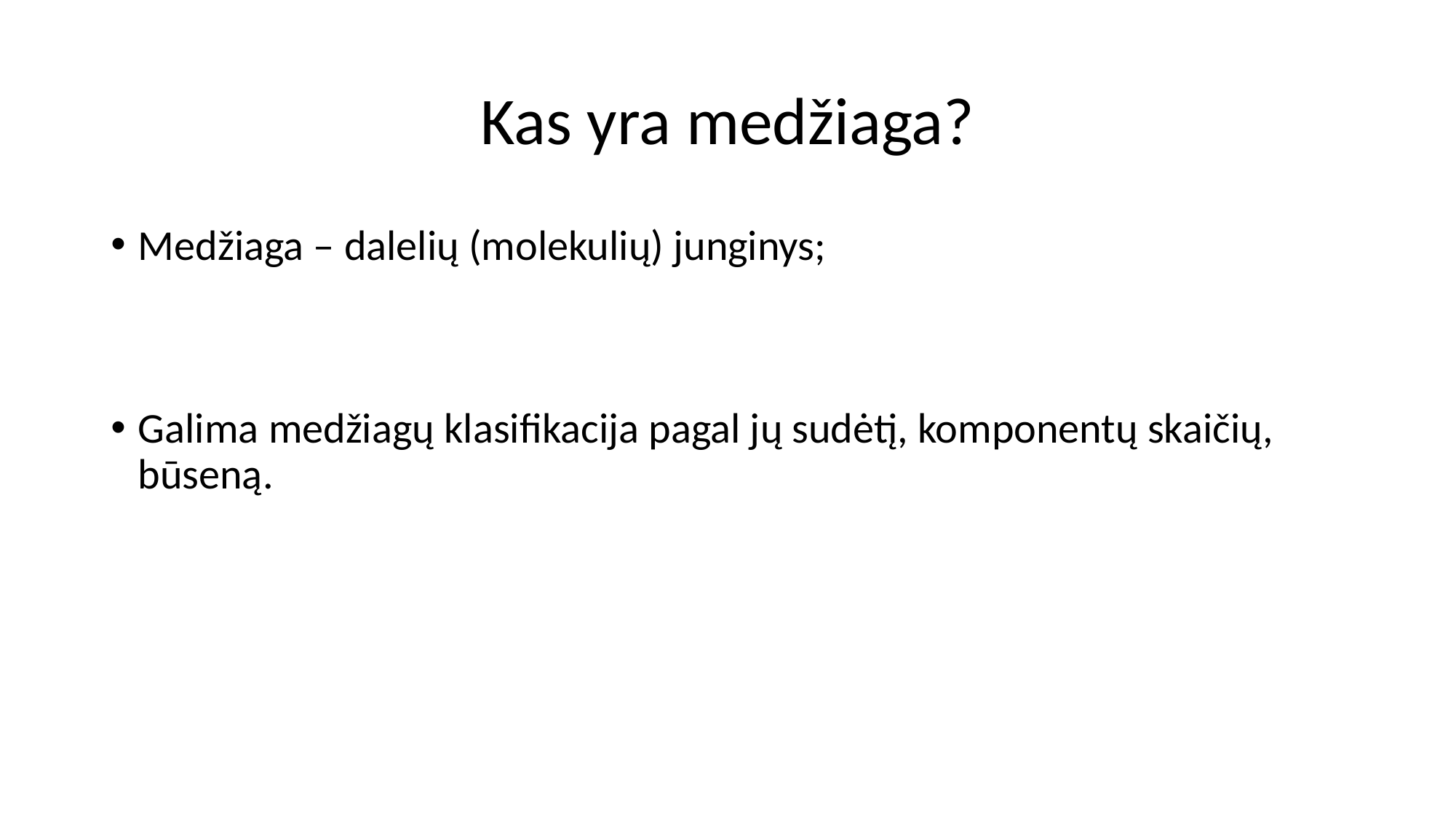

# Kas yra medžiaga?
Medžiaga – dalelių (molekulių) junginys;

Galima medžiagų klasifikacija pagal jų sudėtį, komponentų skaičių, būseną.